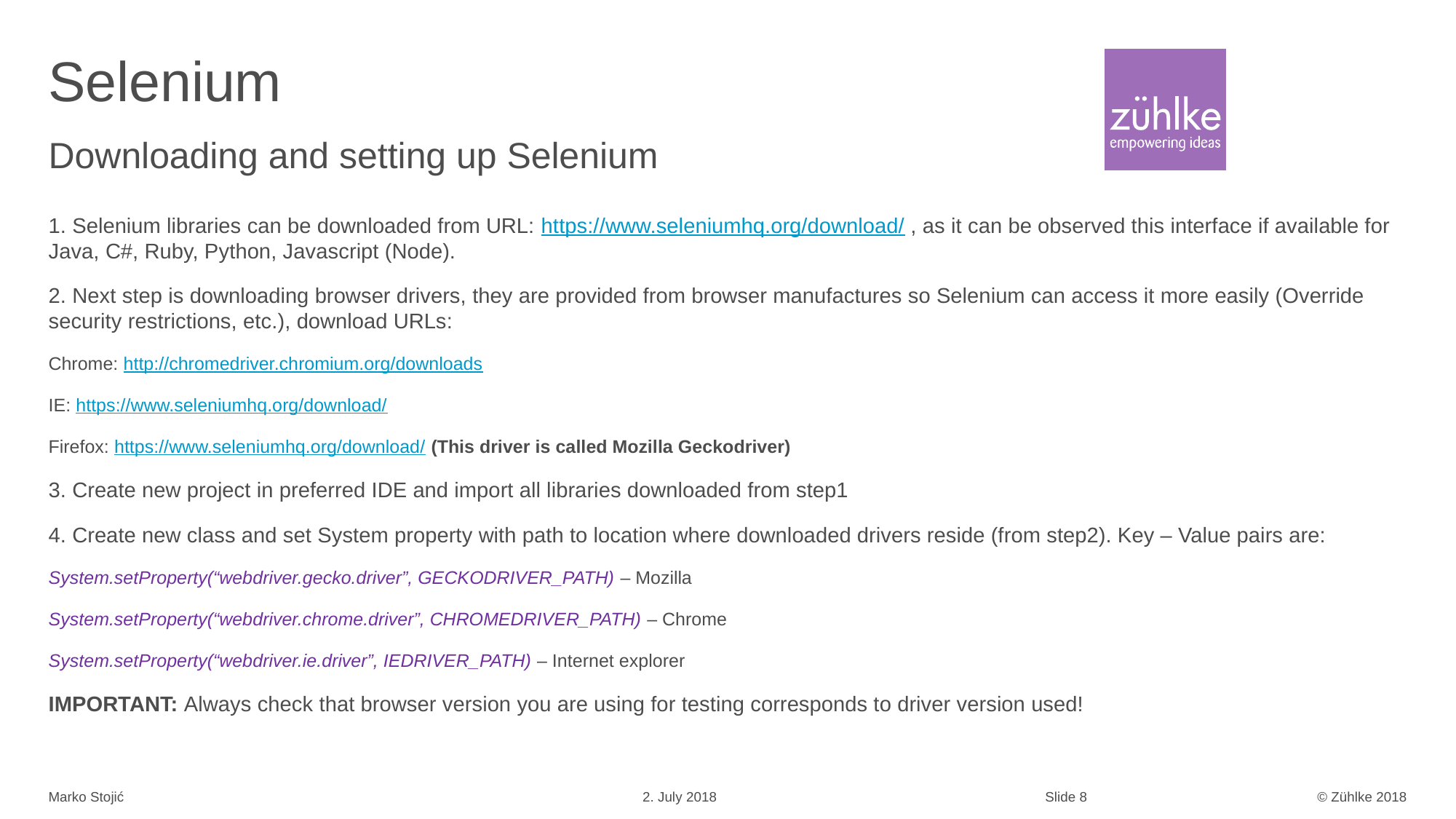

# Selenium
Downloading and setting up Selenium
1. Selenium libraries can be downloaded from URL: https://www.seleniumhq.org/download/ , as it can be observed this interface if available for Java, C#, Ruby, Python, Javascript (Node).
2. Next step is downloading browser drivers, they are provided from browser manufactures so Selenium can access it more easily (Override security restrictions, etc.), download URLs:
Chrome: http://chromedriver.chromium.org/downloads
IE: https://www.seleniumhq.org/download/
Firefox: https://www.seleniumhq.org/download/ (This driver is called Mozilla Geckodriver)
3. Create new project in preferred IDE and import all libraries downloaded from step1
4. Create new class and set System property with path to location where downloaded drivers reside (from step2). Key – Value pairs are:
System.setProperty(“webdriver.gecko.driver”, GECKODRIVER_PATH) – Mozilla
System.setProperty(“webdriver.chrome.driver”, CHROMEDRIVER_PATH) – Chrome
System.setProperty(“webdriver.ie.driver”, IEDRIVER_PATH) – Internet explorer
IMPORTANT: Always check that browser version you are using for testing corresponds to driver version used!